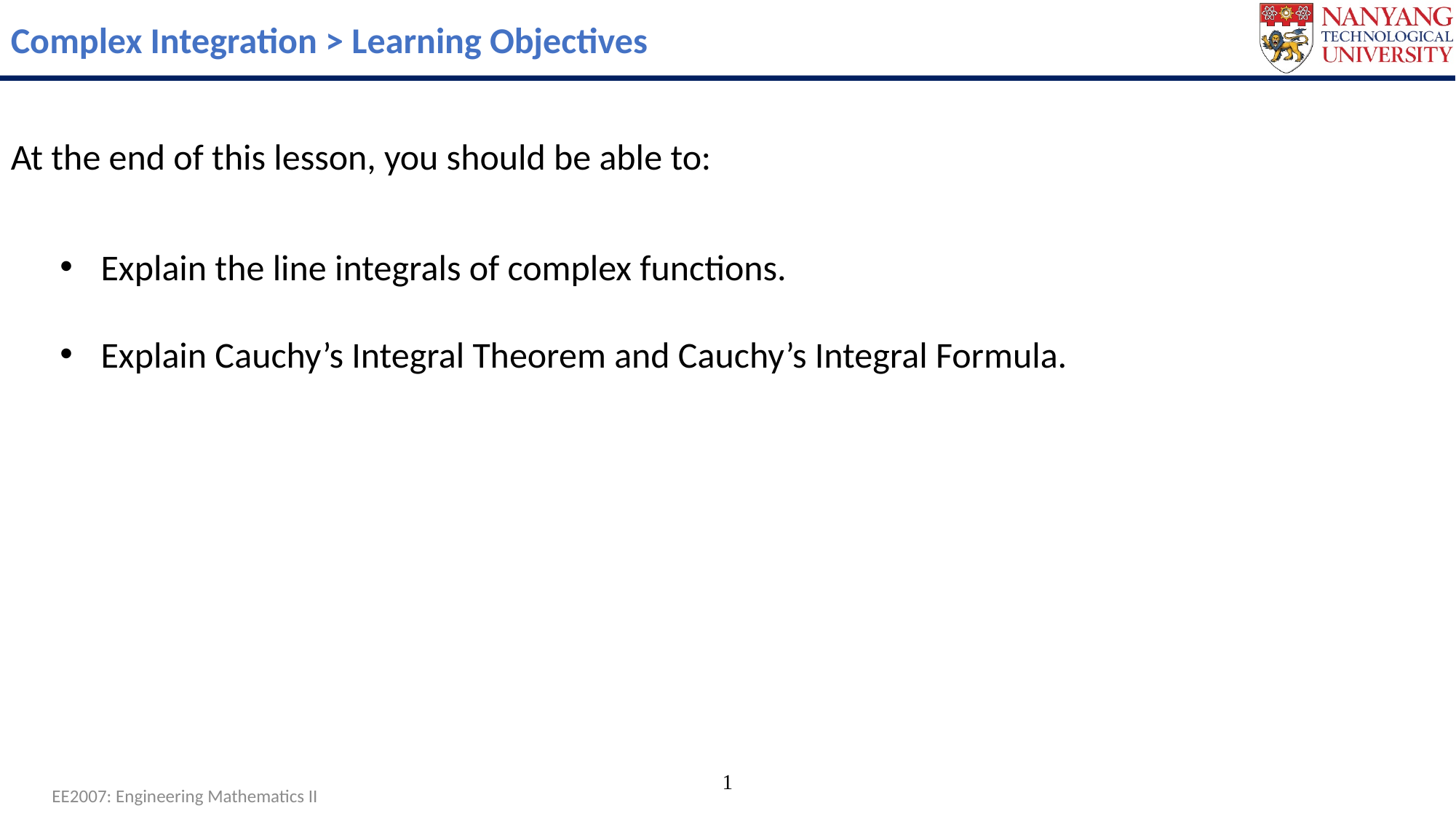

Complex Integration > Learning Objectives
At the end of this lesson, you should be able to:
Explain the line integrals of complex functions.

Explain Cauchy’s Integral Theorem and Cauchy’s Integral Formula.
1